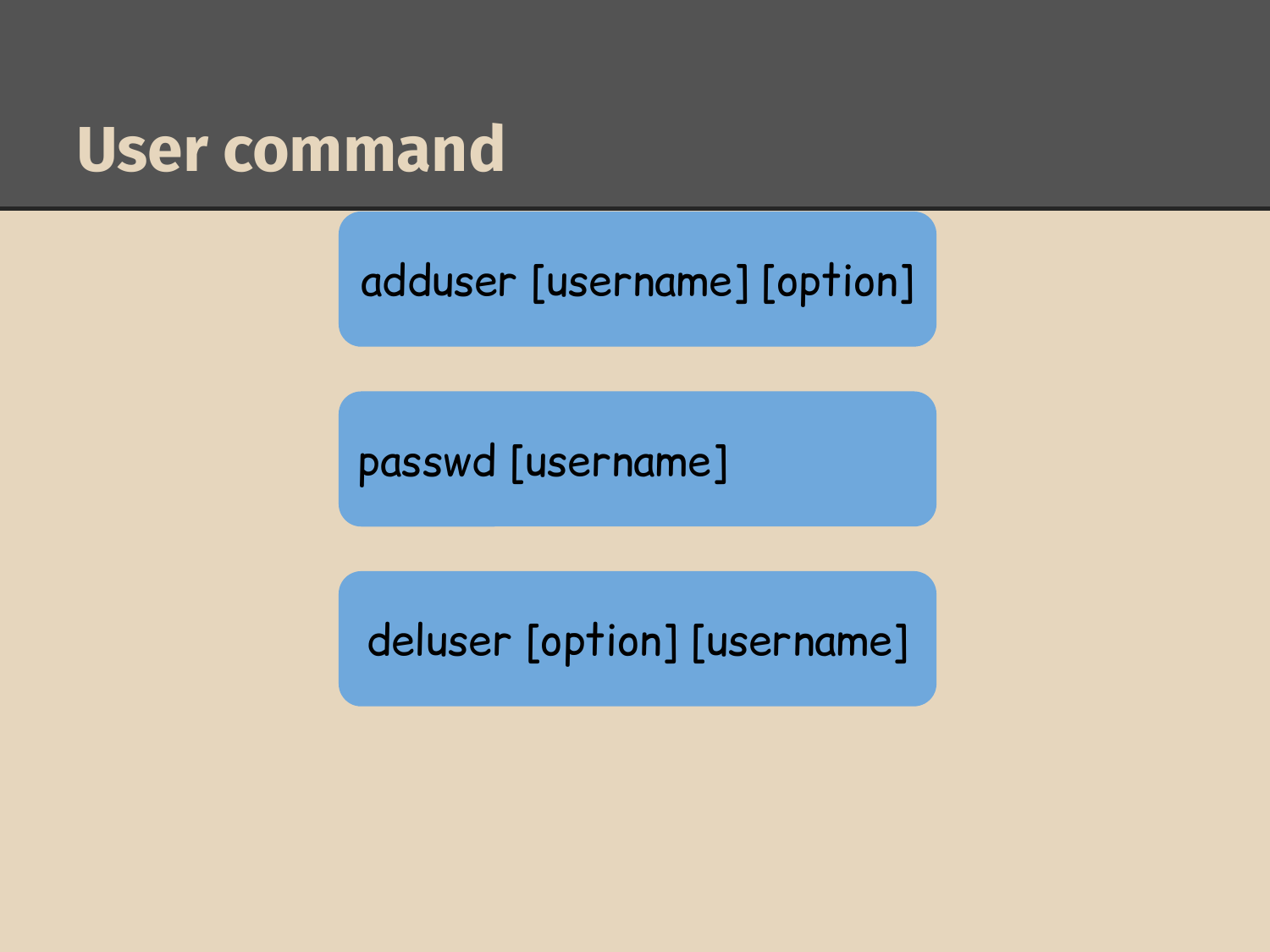

# User command
adduser [username] [option]
passwd [username]
deluser [option] [username]